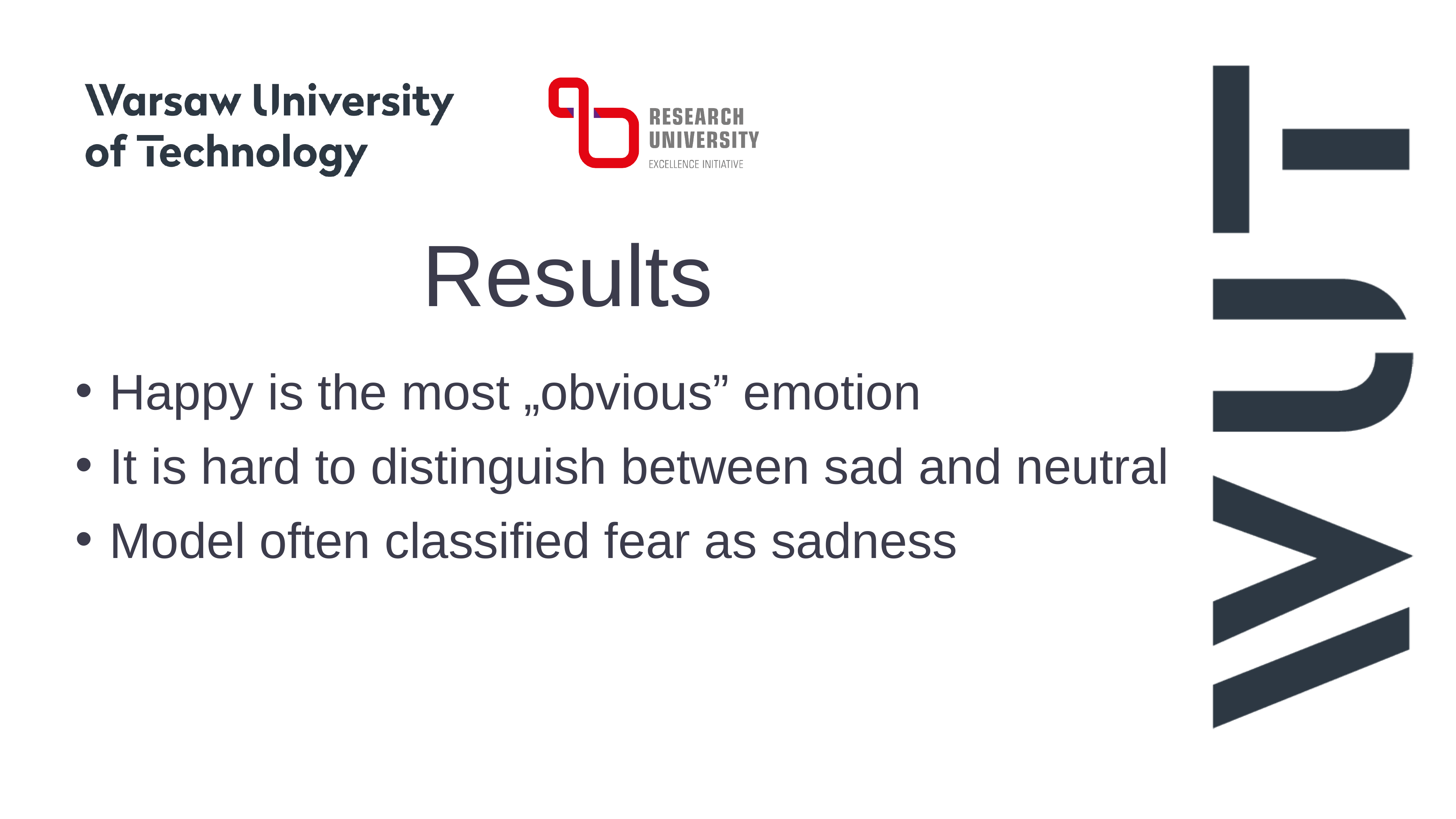

# Results
Happy is the most „obvious” emotion
It is hard to distinguish between sad and neutral
Model often classified fear as sadness